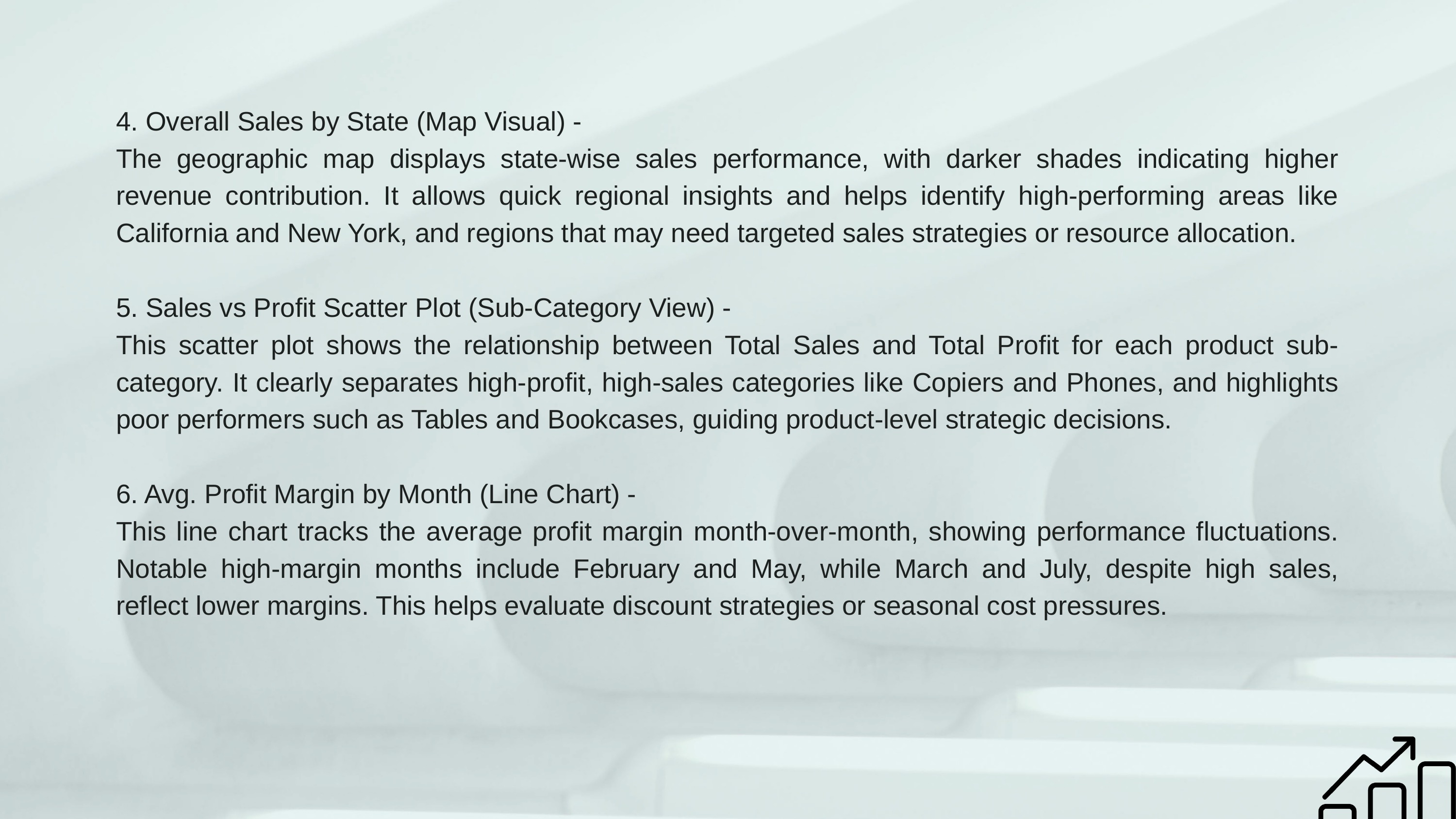

4. Overall Sales by State (Map Visual) -
The geographic map displays state-wise sales performance, with darker shades indicating higher revenue contribution. It allows quick regional insights and helps identify high-performing areas like California and New York, and regions that may need targeted sales strategies or resource allocation.

5. Sales vs Profit Scatter Plot (Sub-Category View) -
This scatter plot shows the relationship between Total Sales and Total Profit for each product sub-category. It clearly separates high-profit, high-sales categories like Copiers and Phones, and highlights poor performers such as Tables and Bookcases, guiding product-level strategic decisions.

6. Avg. Profit Margin by Month (Line Chart) -
This line chart tracks the average profit margin month-over-month, showing performance fluctuations. Notable high-margin months include February and May, while March and July, despite high sales, reflect lower margins. This helps evaluate discount strategies or seasonal cost pressures.